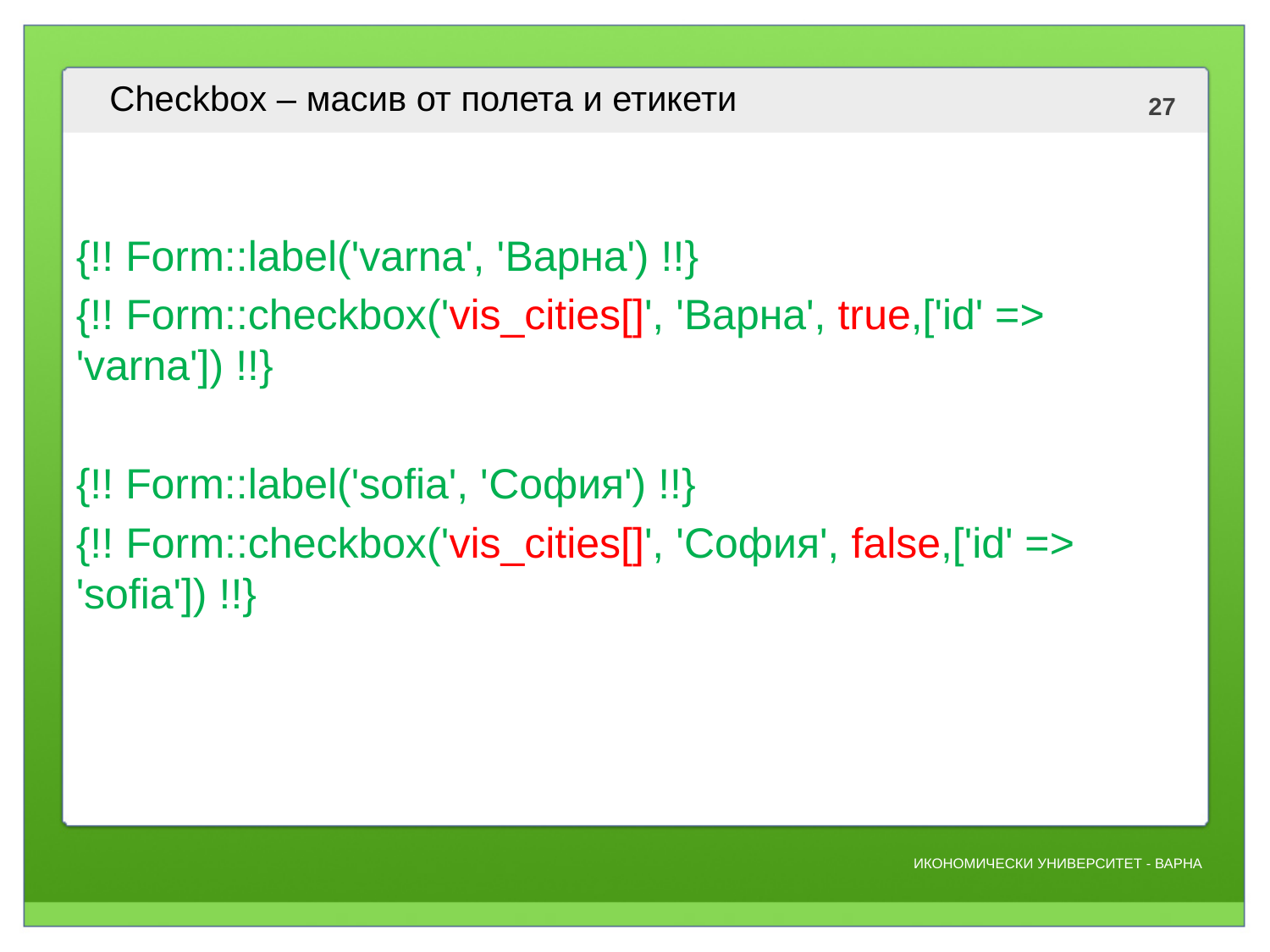

# Checkbox – масив от полета и етикети
{!! Form::label('varna', 'Варна') !!}
{!! Form::checkbox('vis_cities[]', 'Варна', true,['id' => 'varna']) !!}

{!! Form::label('sofia', 'София') !!}
{!! Form::checkbox('vis_cities[]', 'София', false,['id' => 'sofia']) !!}